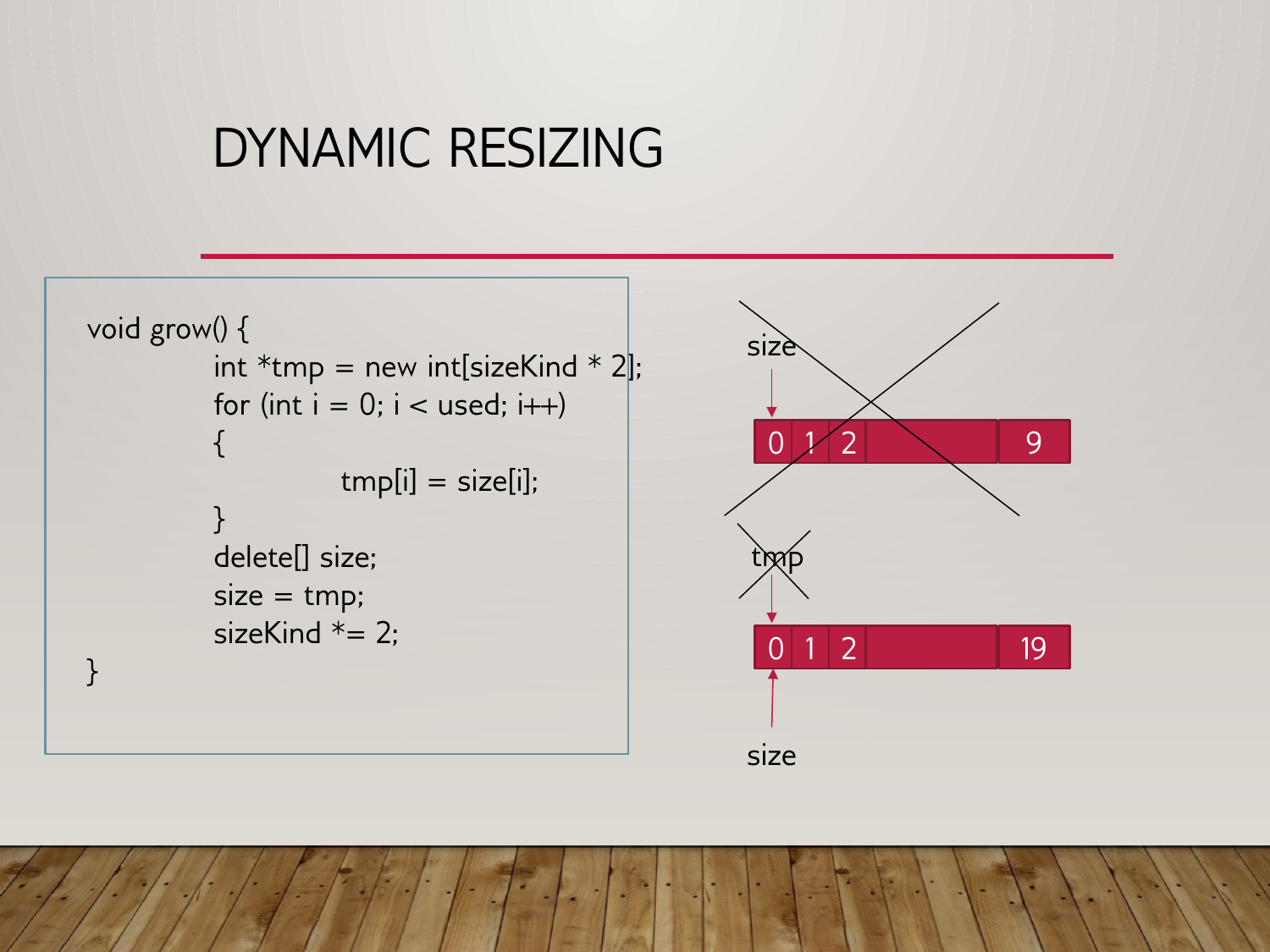

# Dynamic resizing

void grow() {
	int *tmp = new int[sizeKind * 2];
	for (int i = 0; i < used; i++)
 	{
		tmp[i] = size[i];
	}
 	delete[] size;
	size = tmp;
	sizeKind *= 2;
}
size
2

9
1
0
tmp
2

19
1
0
size